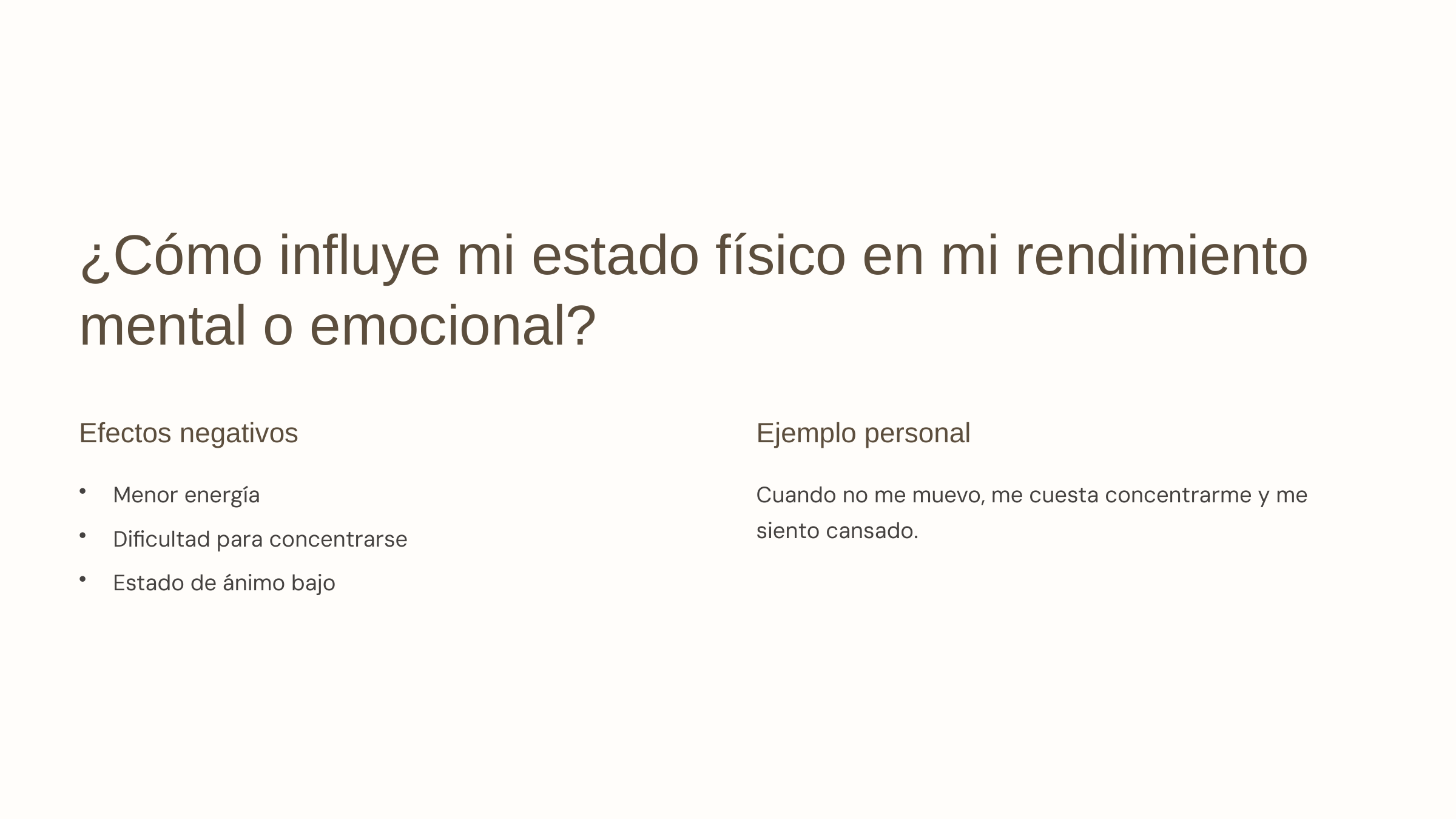

¿Cómo influye mi estado físico en mi rendimiento mental o emocional?
Efectos negativos
Ejemplo personal
Menor energía
Cuando no me muevo, me cuesta concentrarme y me siento cansado.
Dificultad para concentrarse
Estado de ánimo bajo